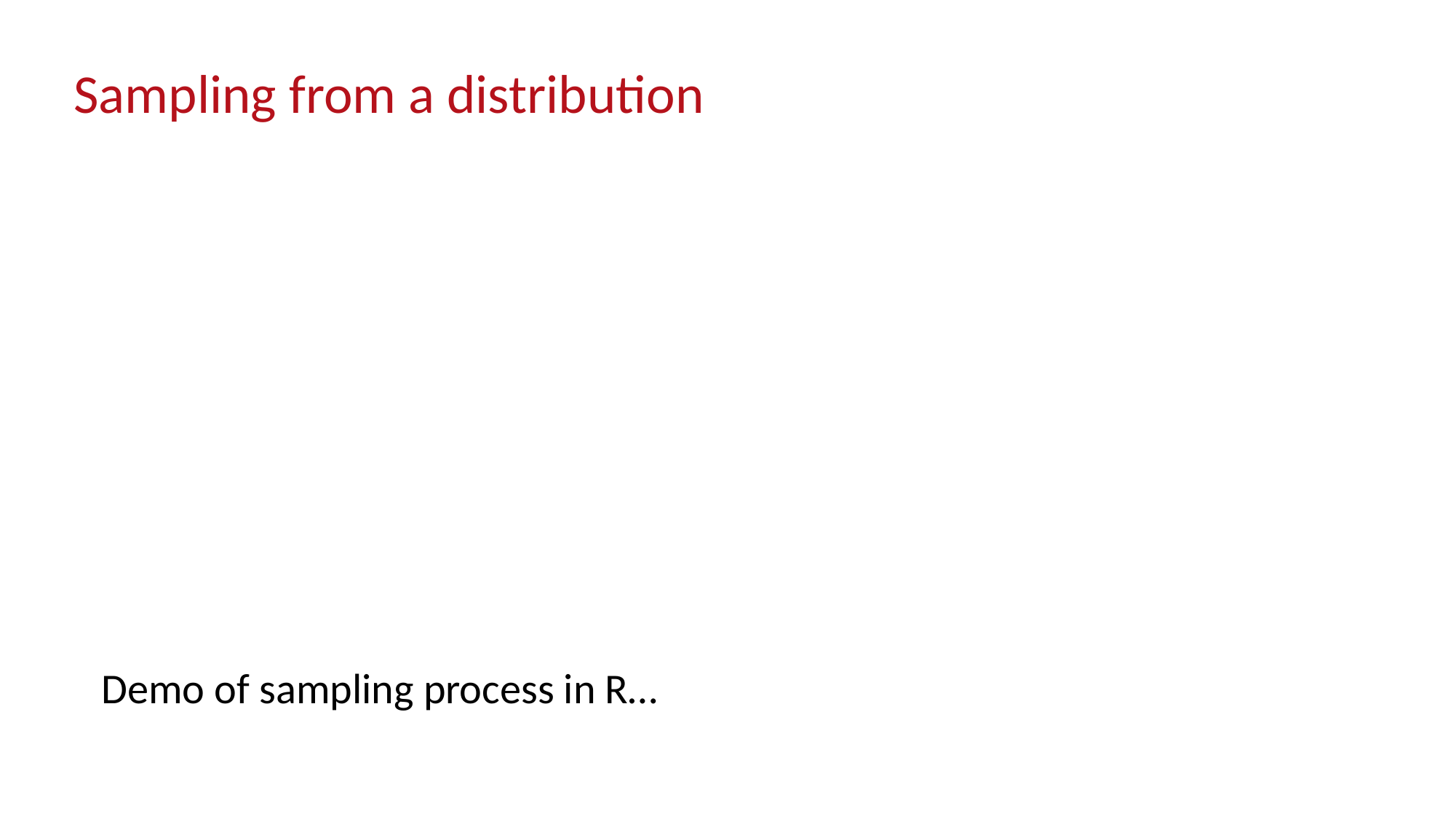

# Sampling from a distribution
Demo of sampling process in R…